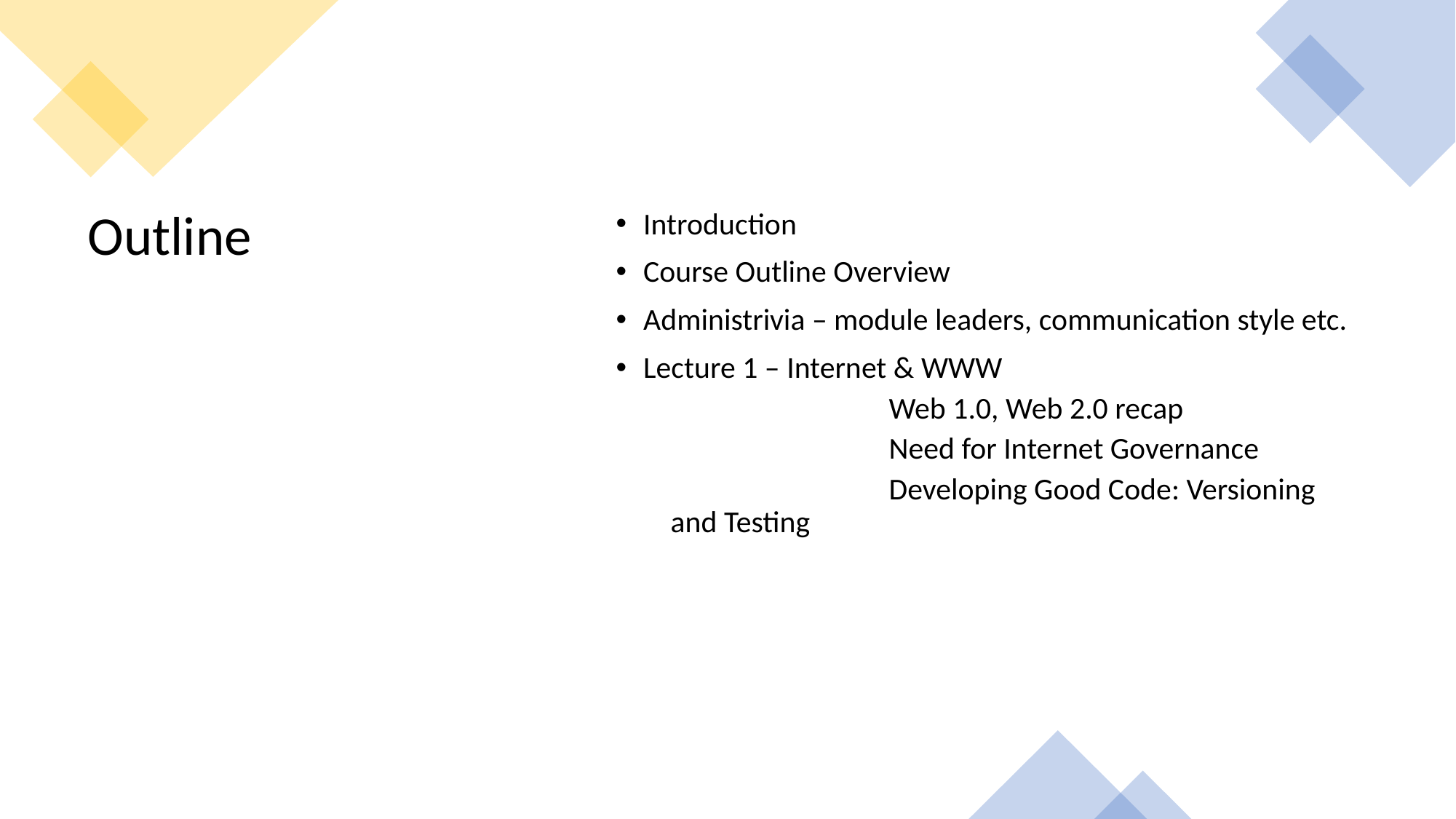

Introduction
Course Outline Overview
Administrivia – module leaders, communication style etc.
Lecture 1 – Internet & WWW
		Web 1.0, Web 2.0 recap
		Need for Internet Governance
		Developing Good Code: Versioning and Testing

# Outline